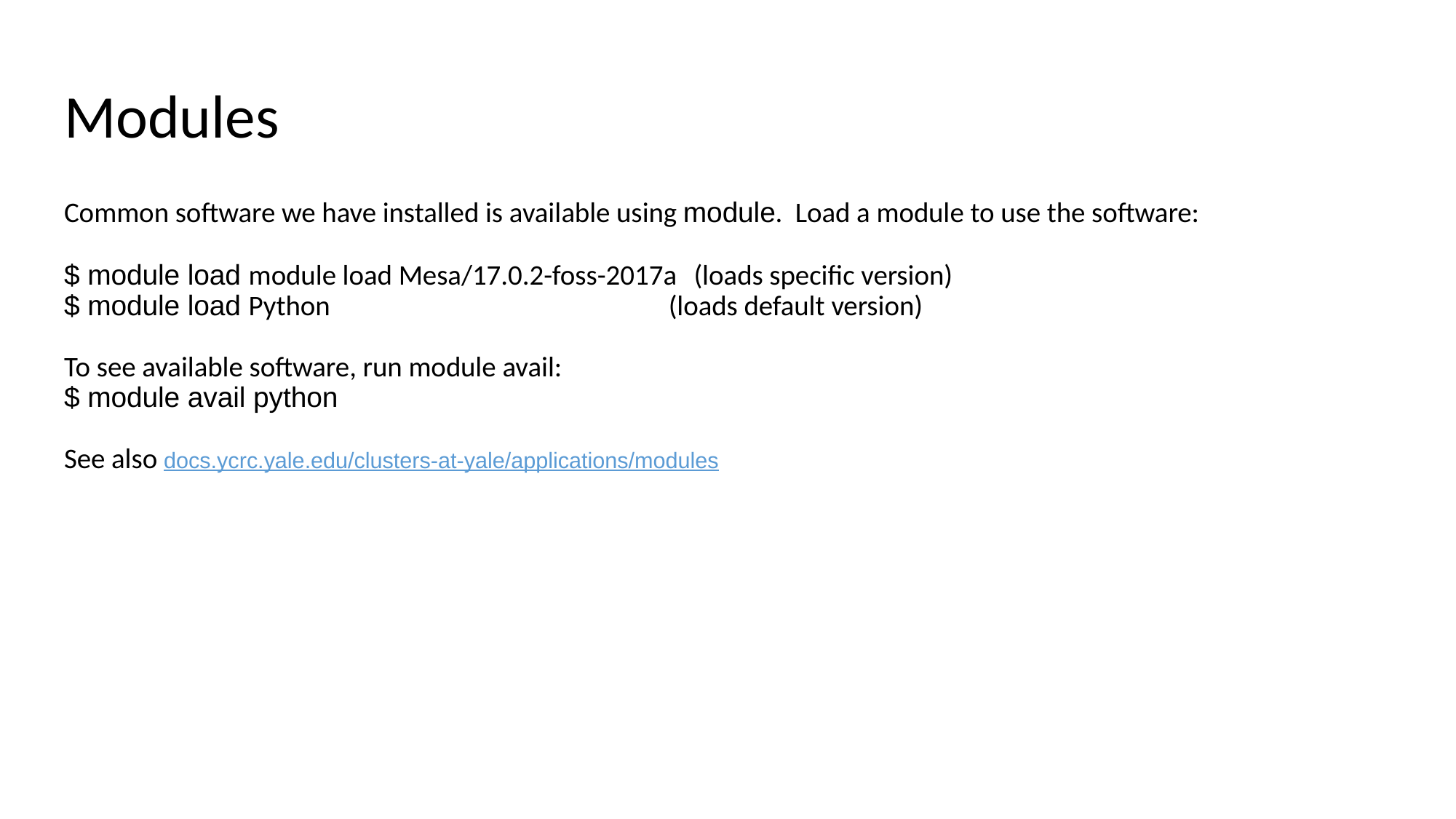

# Modules
Common software we have installed is available using module.  Load a module to use the software:
$ module load module load Mesa/17.0.2-foss-2017a (loads specific version)
$ module load Python                    (loads default version)

To see available software, run module avail:
$ module avail python

See also docs.ycrc.yale.edu/clusters-at-yale/applications/modules